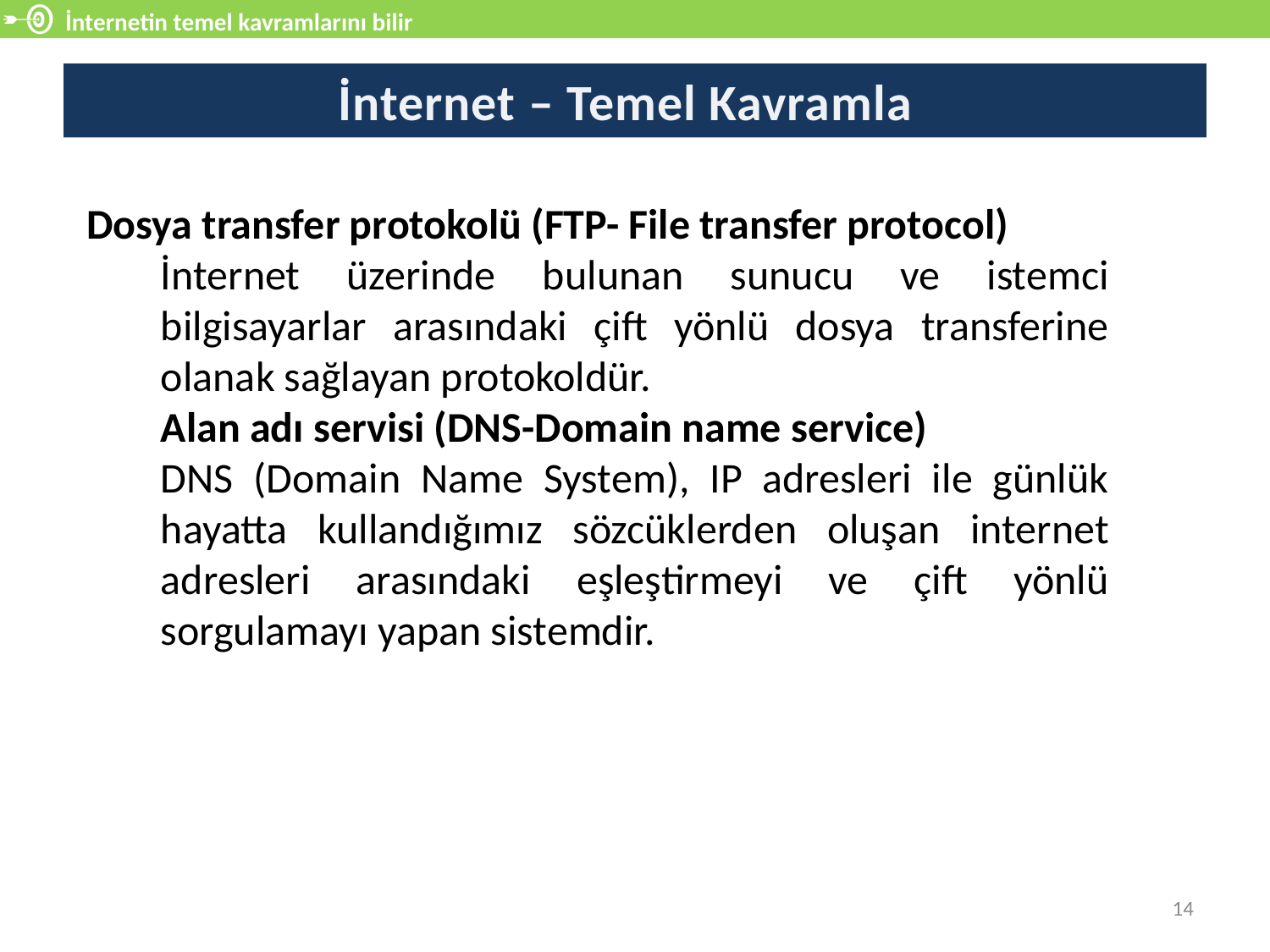

İnternetin temel kavramlarını bilir
# İnternet – Temel Kavramlar
Dosya transfer protokolü (FTP- File transfer protocol)
İnternet üzerinde bulunan sunucu ve istemci bilgisayarlar arasındaki çift yönlü dosya transferine olanak sağlayan protokoldür.
Alan adı servisi (DNS-Domain name service)
DNS (Domain Name System), IP adresleri ile günlük hayatta kullandığımız sözcüklerden oluşan internet adresleri arasındaki eşleştirmeyi ve çift yönlü sorgulamayı yapan sistemdir.
14